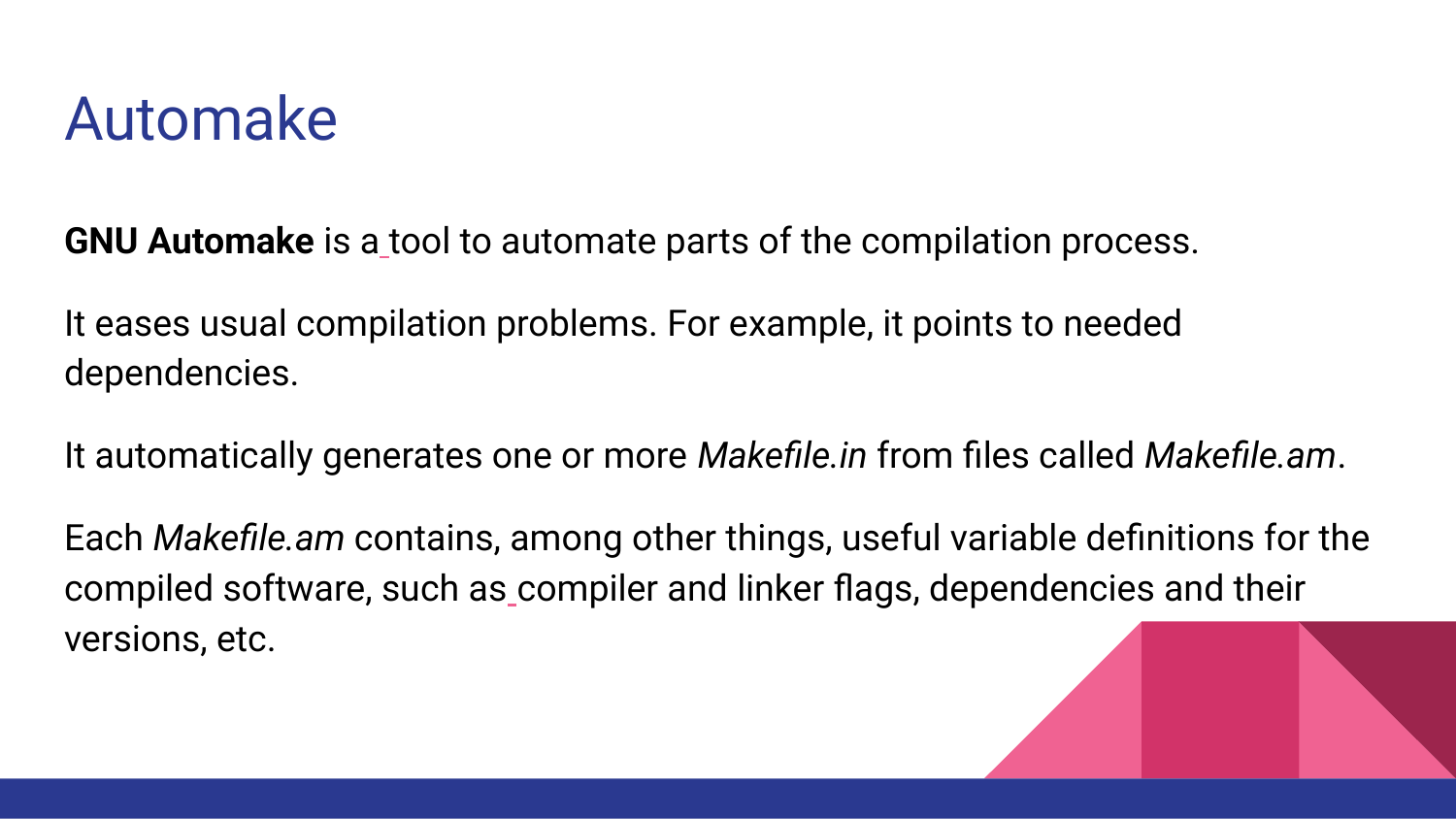

# Automake
GNU Automake is a tool to automate parts of the compilation process.
It eases usual compilation problems. For example, it points to needed dependencies.
It automatically generates one or more Makefile.in from files called Makefile.am.
Each Makefile.am contains, among other things, useful variable definitions for the compiled software, such as compiler and linker flags, dependencies and their versions, etc.